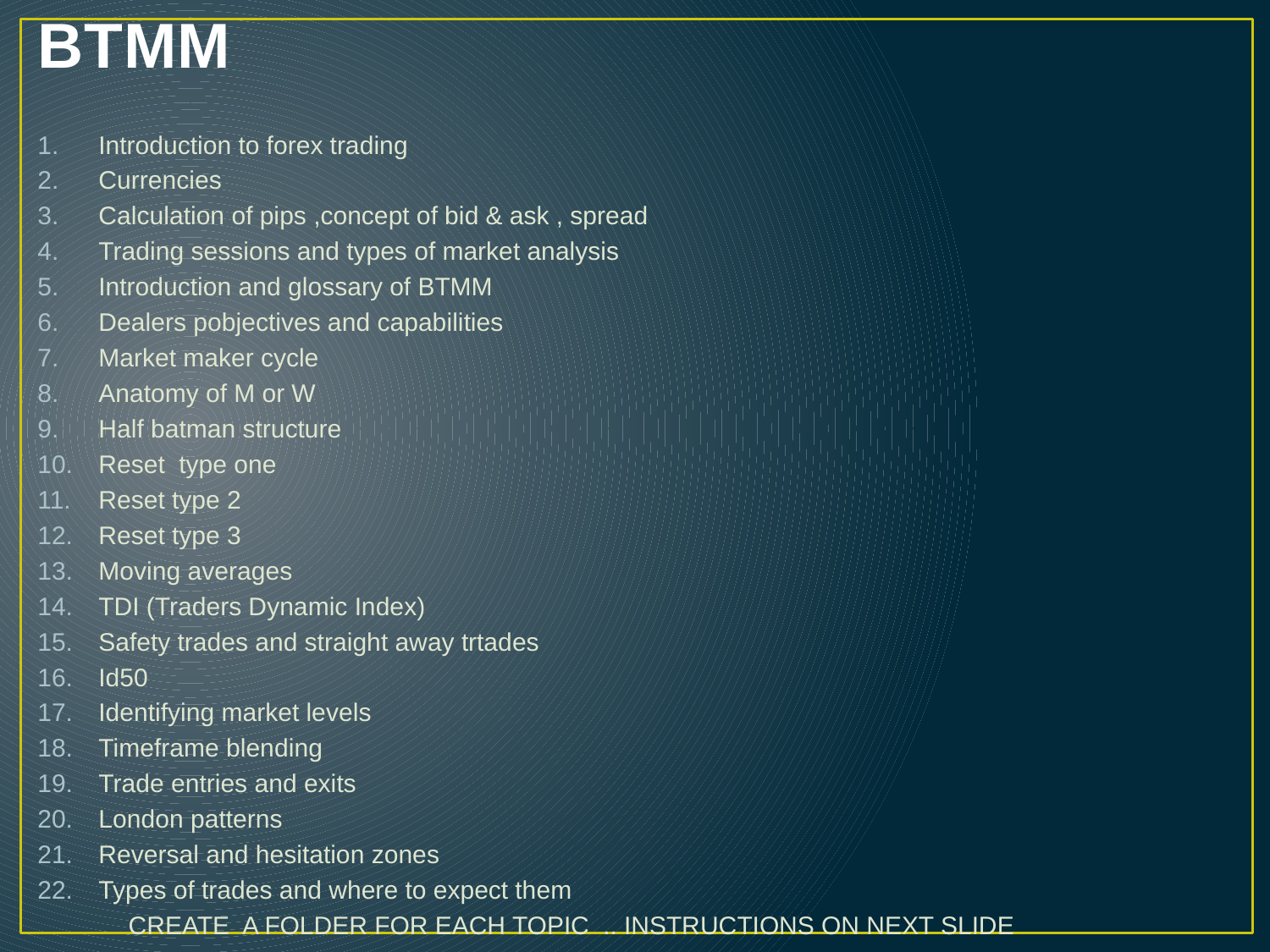

# LIST OF TOPICS COVERED IN BTMM
Introduction to forex trading
Currencies
Calculation of pips ,concept of bid & ask , spread
Trading sessions and types of market analysis
Introduction and glossary of BTMM
Dealers pobjectives and capabilities
Market maker cycle
Anatomy of M or W
Half batman structure
Reset  type one
Reset type 2
Reset type 3
Moving averages
TDI (Traders Dynamic Index)
Safety trades and straight away trtades
Id50
Identifying market levels
Timeframe blending
Trade entries and exits
London patterns
Reversal and hesitation zones
Types of trades and where to expect them
             CREATE  A FOLDER FOR EACH TOPIC  .. INSTRUCTIONS ON NEXT SLIDE